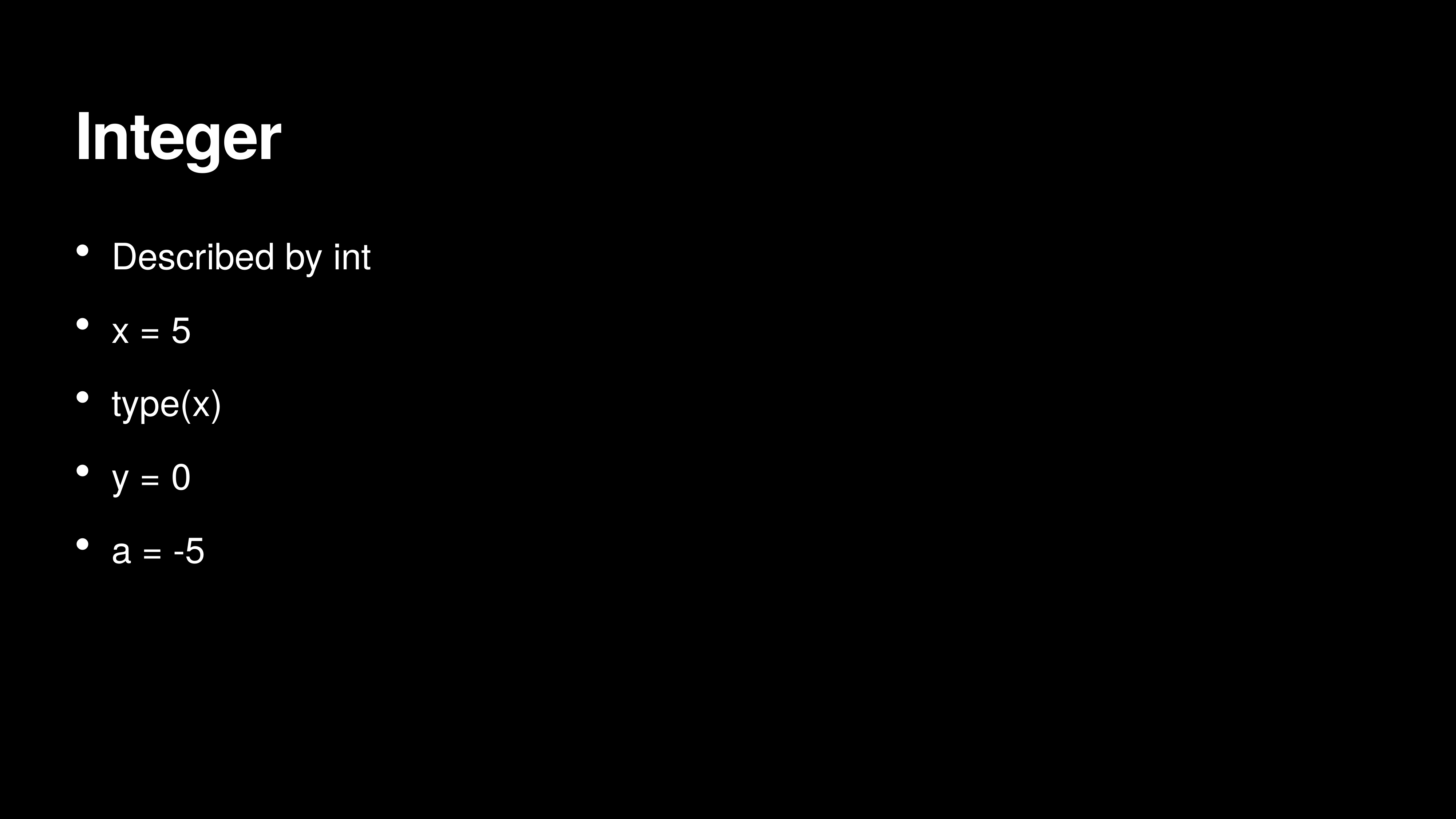

# Integer
Described by int
x = 5
type(x)
y = 0
a = -5